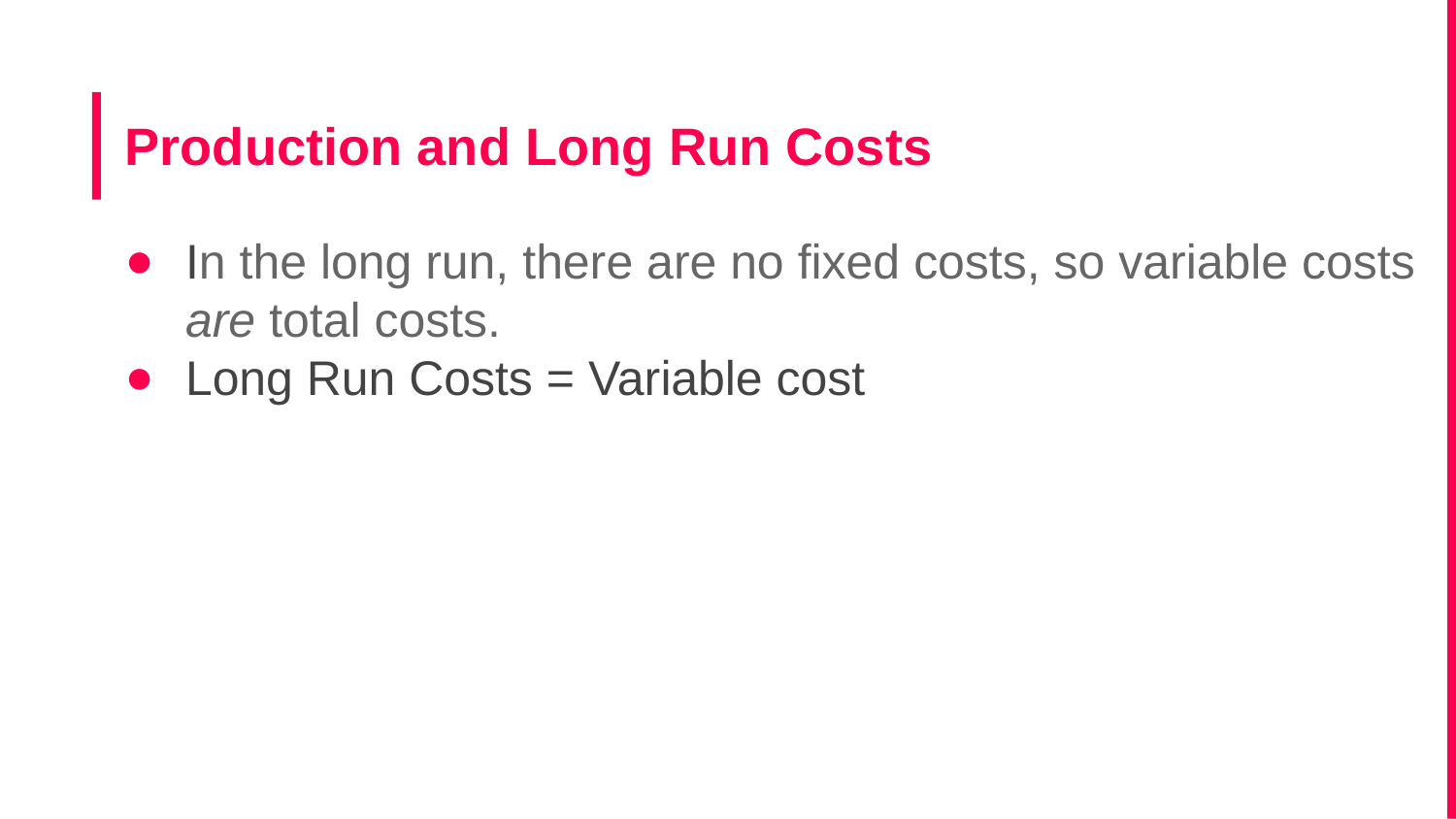

# Production and Long Run Costs
In the long run, there are no fixed costs, so variable costs are total costs.
Long Run Costs = Variable cost